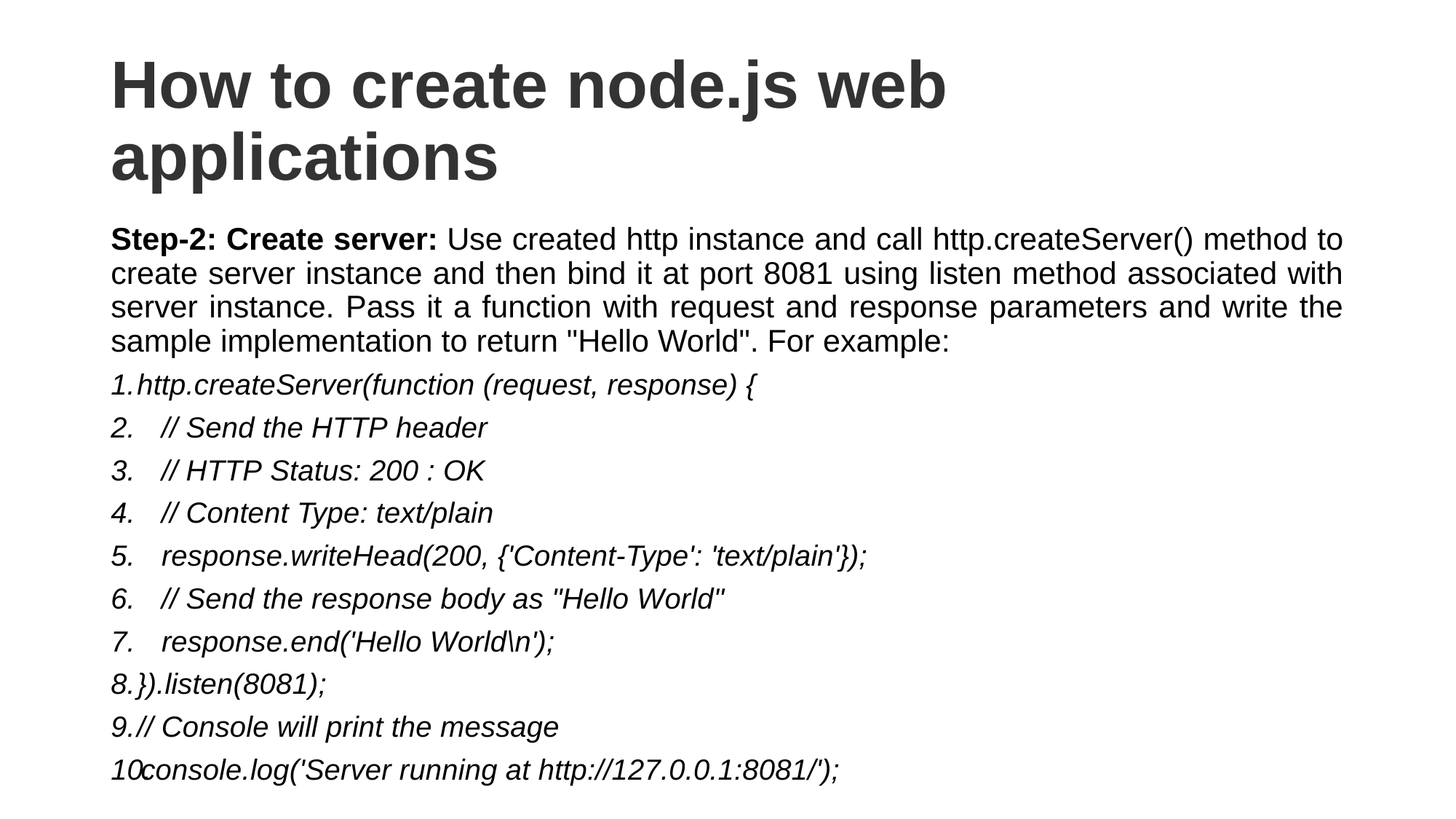

# How to create node.js web applications
Step-2: Create server: Use created http instance and call http.createServer() method to create server instance and then bind it at port 8081 using listen method associated with server instance. Pass it a function with request and response parameters and write the sample implementation to return "Hello World". For example:
http.createServer(function (request, response) {
   // Send the HTTP header
   // HTTP Status: 200 : OK
   // Content Type: text/plain
   response.writeHead(200, {'Content-Type': 'text/plain'});
   // Send the response body as "Hello World"
   response.end('Hello World\n');
}).listen(8081);
// Console will print the message
console.log('Server running at http://127.0.0.1:8081/');